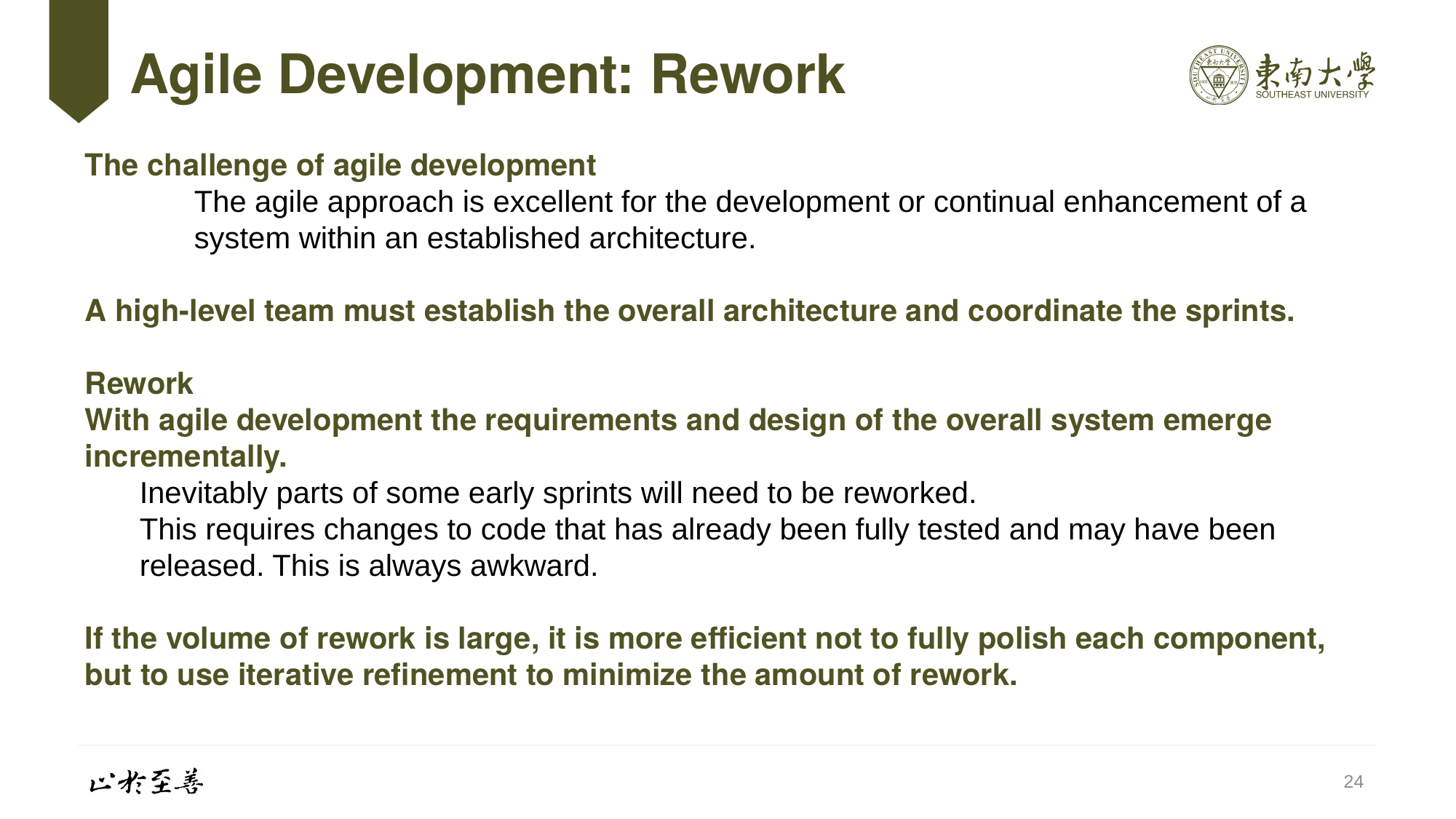

# Agile Development: Rework
The challenge of agile development
	The agile approach is excellent for the development or continual enhancement of a 	system within an established architecture.

A high-level team must establish the overall architecture and coordinate the sprints.

Rework
With agile development the requirements and design of the overall system emerge incrementally.
Inevitably parts of some early sprints will need to be reworked.
This requires changes to code that has already been fully tested and may have been released. This is always awkward.

If the volume of rework is large, it is more efficient not to fully polish each component, but to use iterative refinement to minimize the amount of rework.
24